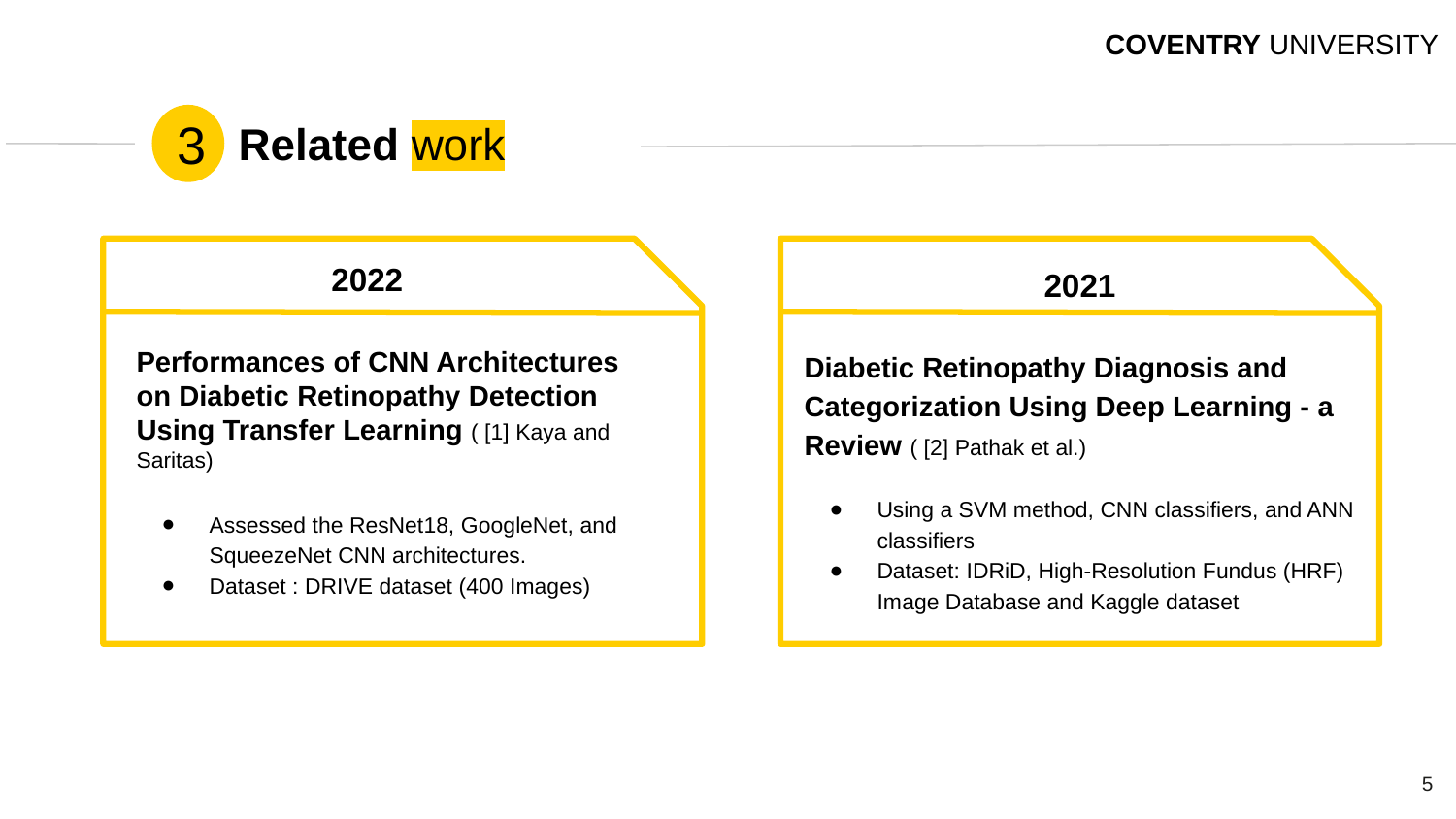

COVENTRY UNIVERSITY
Related work
3

2022
2021
Performances of CNN Architectures on Diabetic Retinopathy Detection Using Transfer Learning ( [1] Kaya and Saritas)

Assessed the ResNet18, GoogleNet, and SqueezeNet CNN architectures.
Dataset : DRIVE dataset (400 Images)

Diabetic Retinopathy Diagnosis and Categorization Using Deep Learning - a Review ( [2] Pathak et al.)

Using a SVM method, CNN classifiers, and ANN classifiers
Dataset: IDRiD, High-Resolution Fundus (HRF) Image Database and Kaggle dataset

5